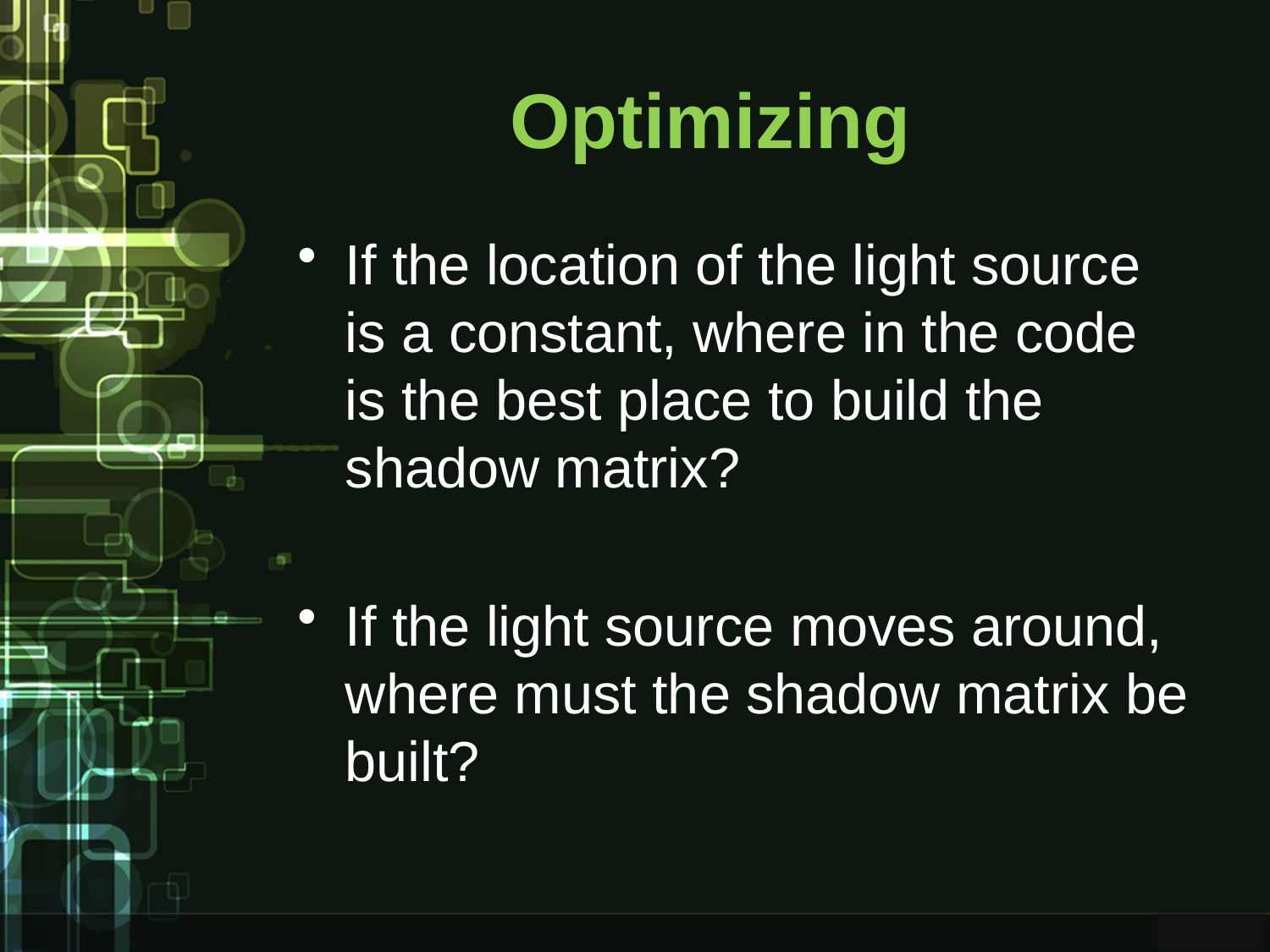

# Optimizing
If the location of the light source is a constant, where in the code is the best place to build the shadow matrix?

If the light source moves around, where must the shadow matrix be built?